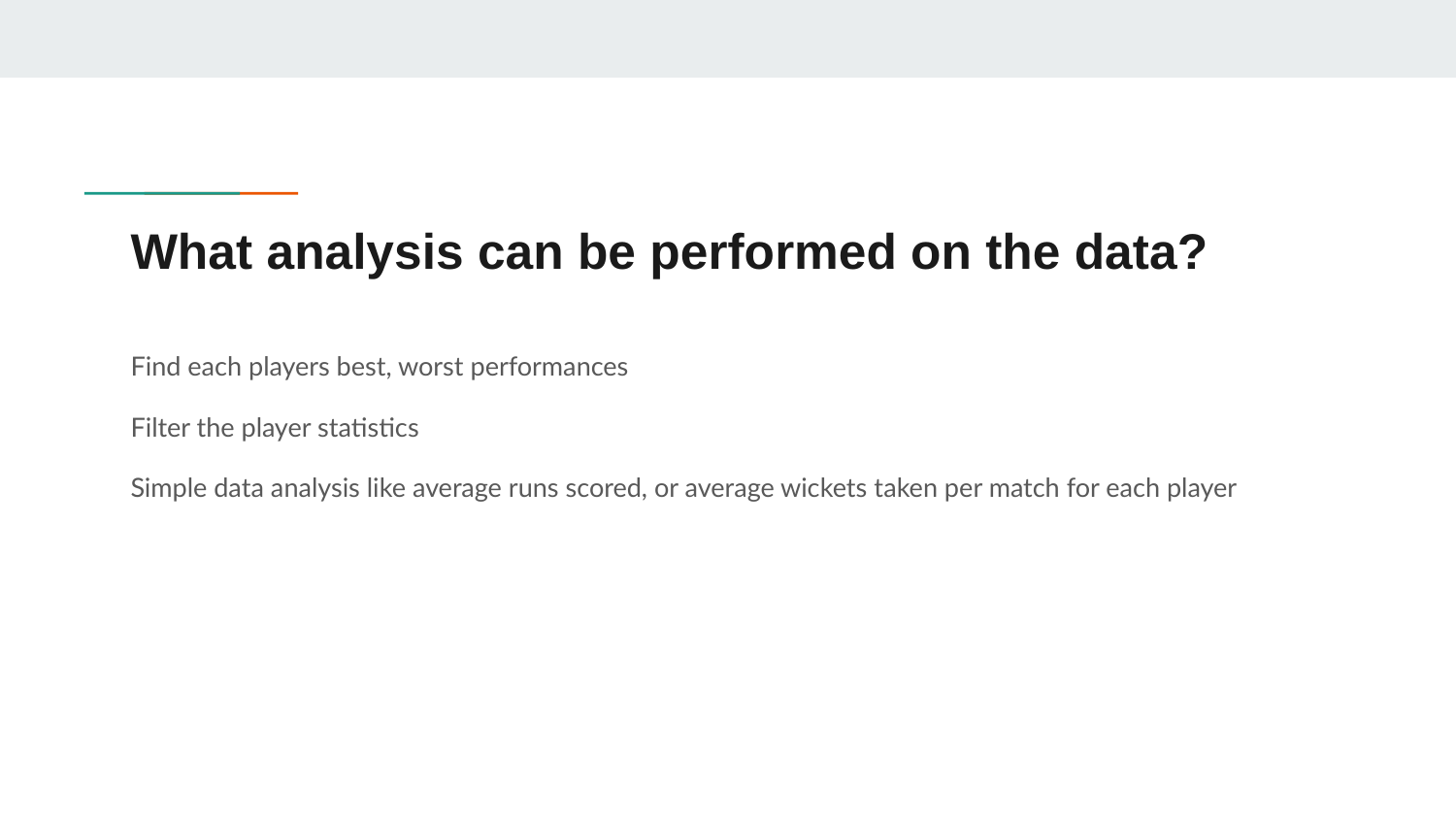

# What analysis can be performed on the data?
Find each players best, worst performances
Filter the player statistics
Simple data analysis like average runs scored, or average wickets taken per match for each player